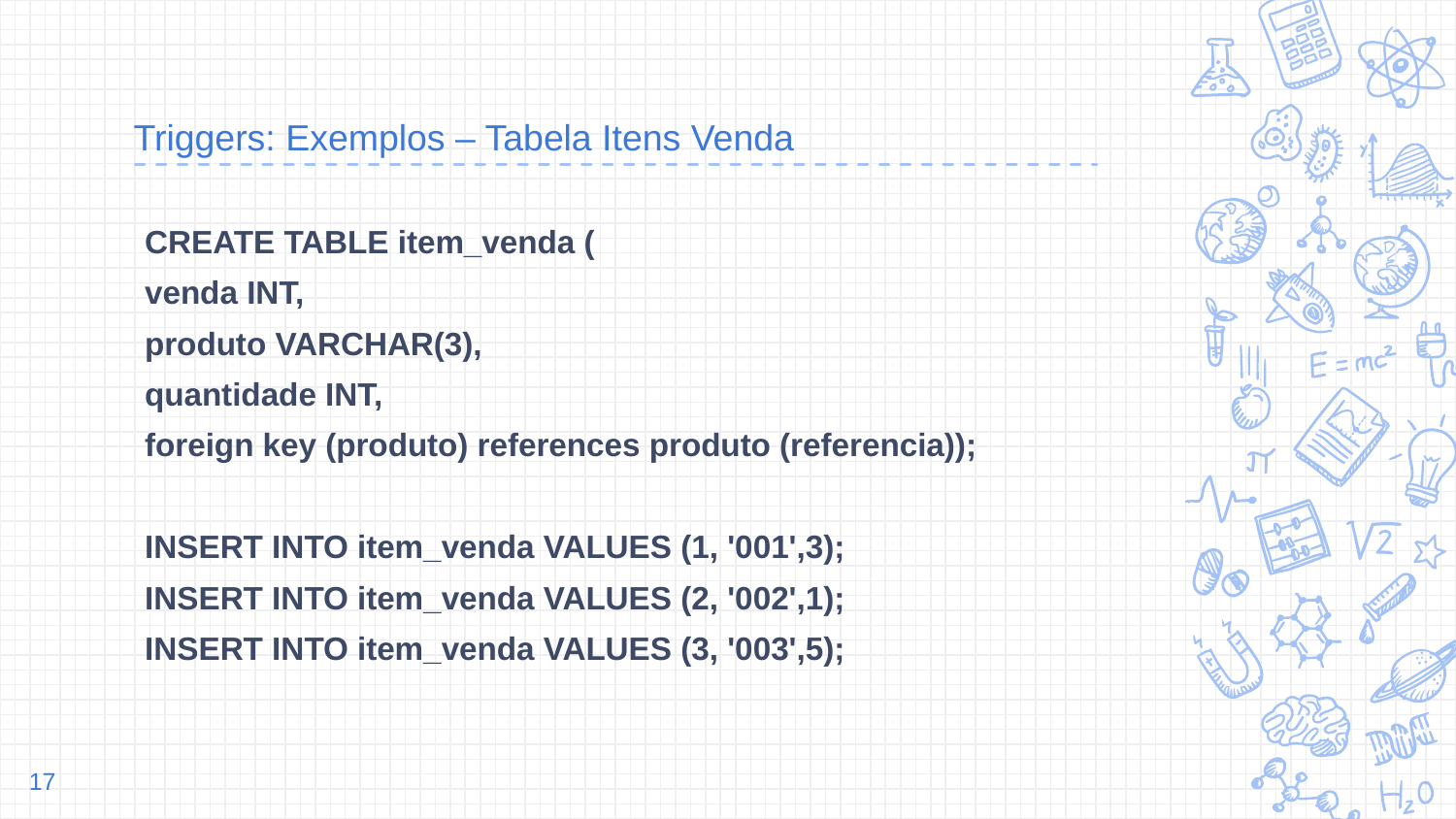

# Triggers: Exemplos – Tabela Itens Venda
CREATE TABLE item_venda (
venda INT,
produto VARCHAR(3),
quantidade INT,
foreign key (produto) references produto (referencia));

INSERT INTO item_venda VALUES (1, '001',3);
INSERT INTO item_venda VALUES (2, '002',1);
INSERT INTO item_venda VALUES (3, '003',5);
17